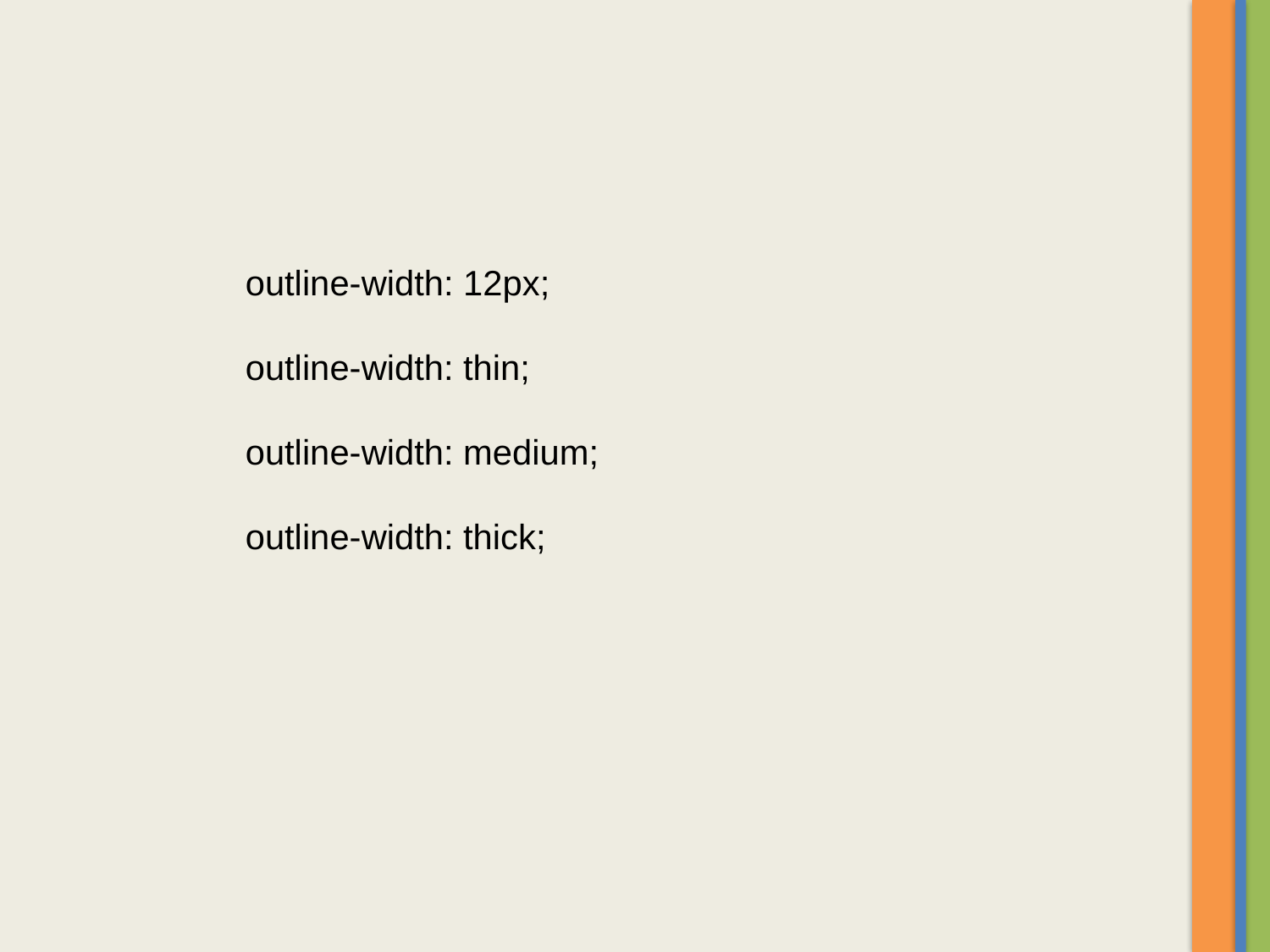

outline-width: 12px;

outline-width: thin;

outline-width: medium;

outline-width: thick;